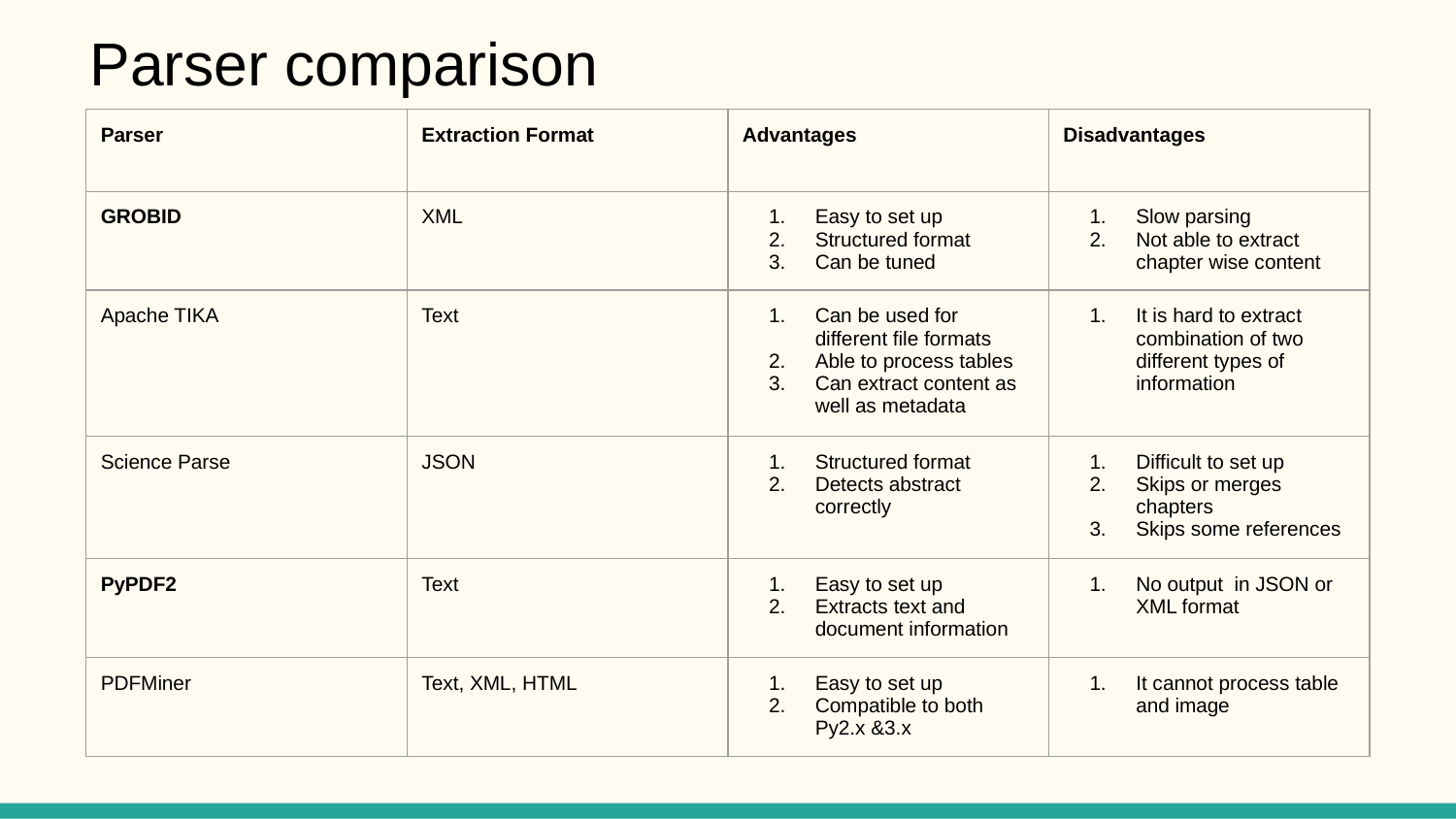

# Parser comparison
| Parser | Extraction Format | Advantages | Disadvantages |
| --- | --- | --- | --- |
| GROBID | XML | Easy to set up Structured format Can be tuned | Slow parsing Not able to extract chapter wise content |
| Apache TIKA | Text | Can be used for different file formats Able to process tables Can extract content as well as metadata | It is hard to extract combination of two different types of information |
| Science Parse | JSON | Structured format Detects abstract correctly | Difficult to set up Skips or merges chapters Skips some references |
| PyPDF2 | Text | Easy to set up Extracts text and document information | No output in JSON or XML format |
| PDFMiner | Text, XML, HTML | Easy to set up Compatible to both Py2.x &3.x | It cannot process table and image |